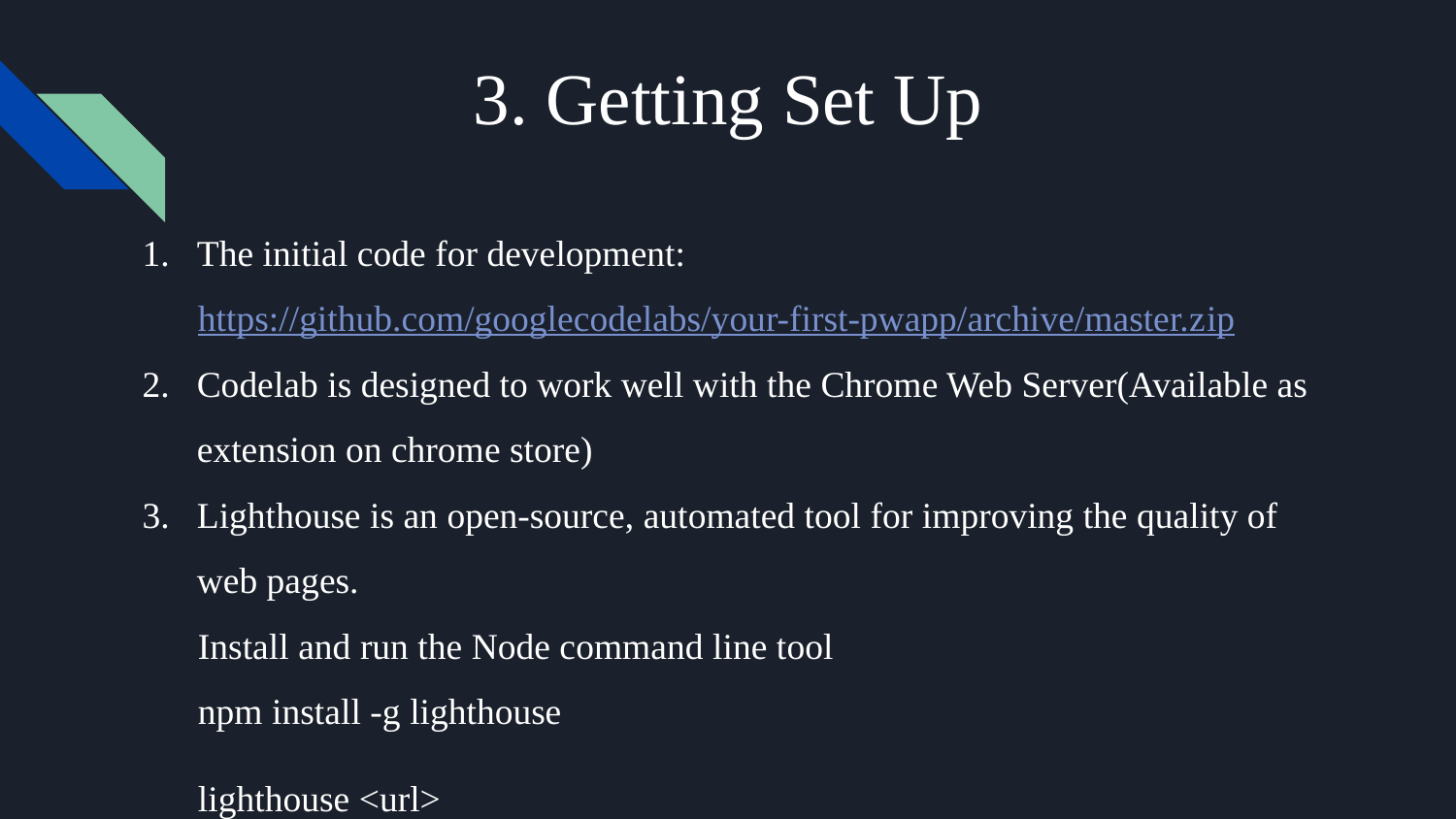

# 3. Getting Set Up

The initial code for development:
        https://github.com/googlecodelabs/your-first-pwapp/archive/master.zip
Codelab is designed to work well with the Chrome Web Server(Available as   extension on chrome store)
Lighthouse is an open-source, automated tool for improving the quality of web pages.
        Install and run the Node command line tool
        npm install -g lighthouse
        lighthouse <url>